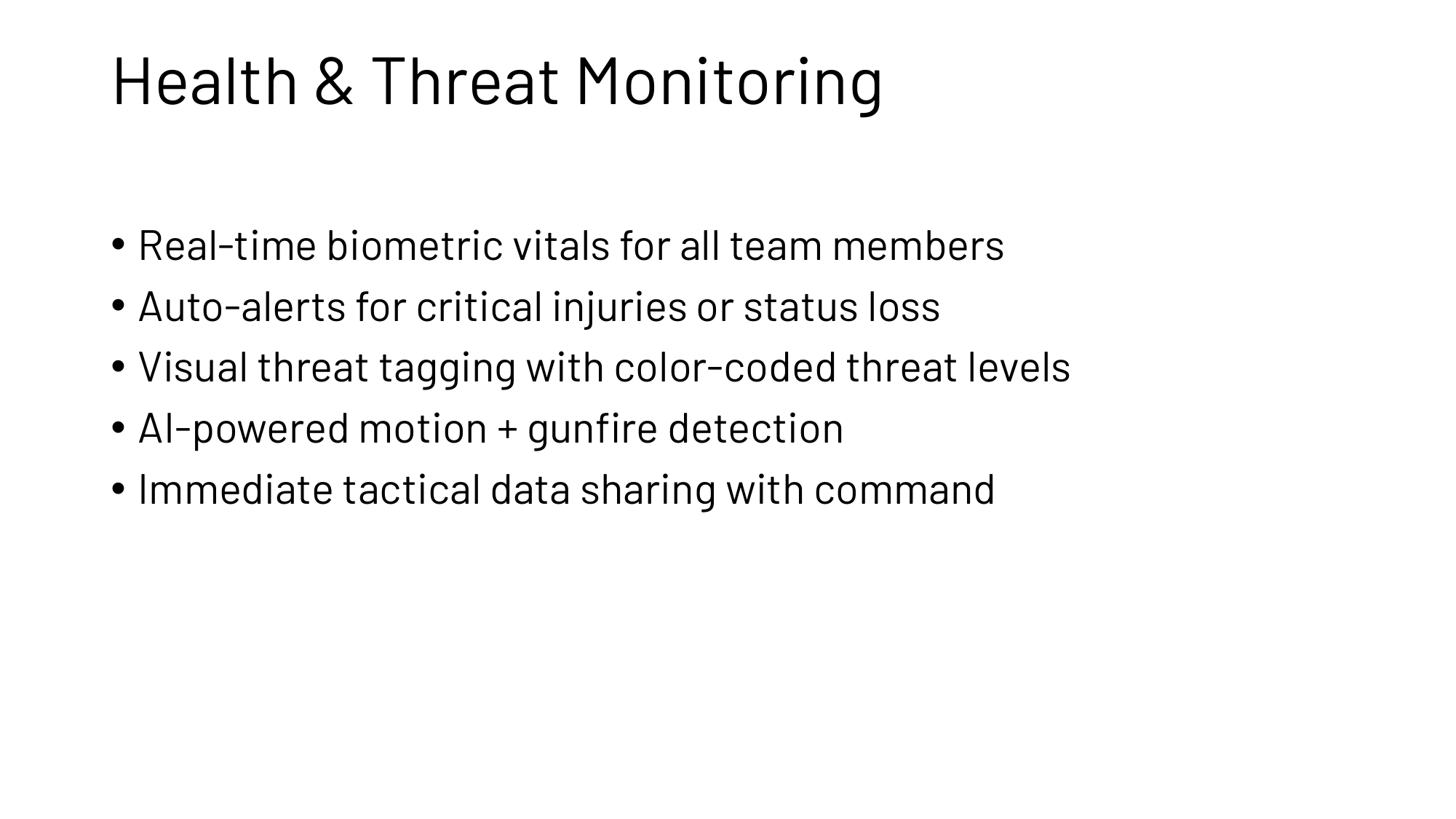

# Health & Threat Monitoring
Real-time biometric vitals for all team members
Auto-alerts for critical injuries or status loss
Visual threat tagging with color-coded threat levels
AI-powered motion + gunfire detection
Immediate tactical data sharing with command